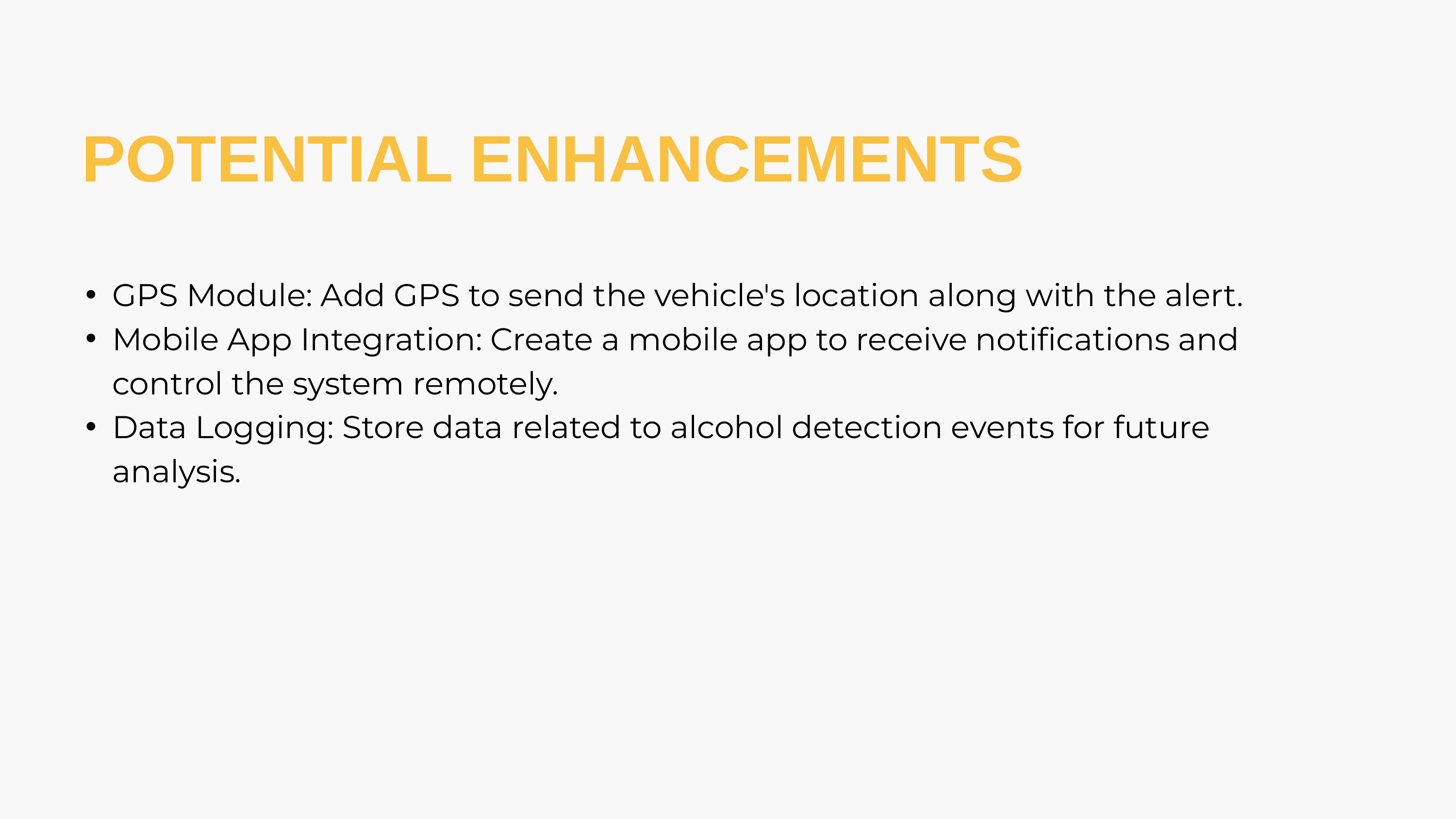

POTENTIAL ENHANCEMENTS

GPS Module: Add GPS to send the vehicle's location along with the alert.
Mobile App Integration: Create a mobile app to receive notifications and control the system remotely.
Data Logging: Store data related to alcohol detection events for future analysis.